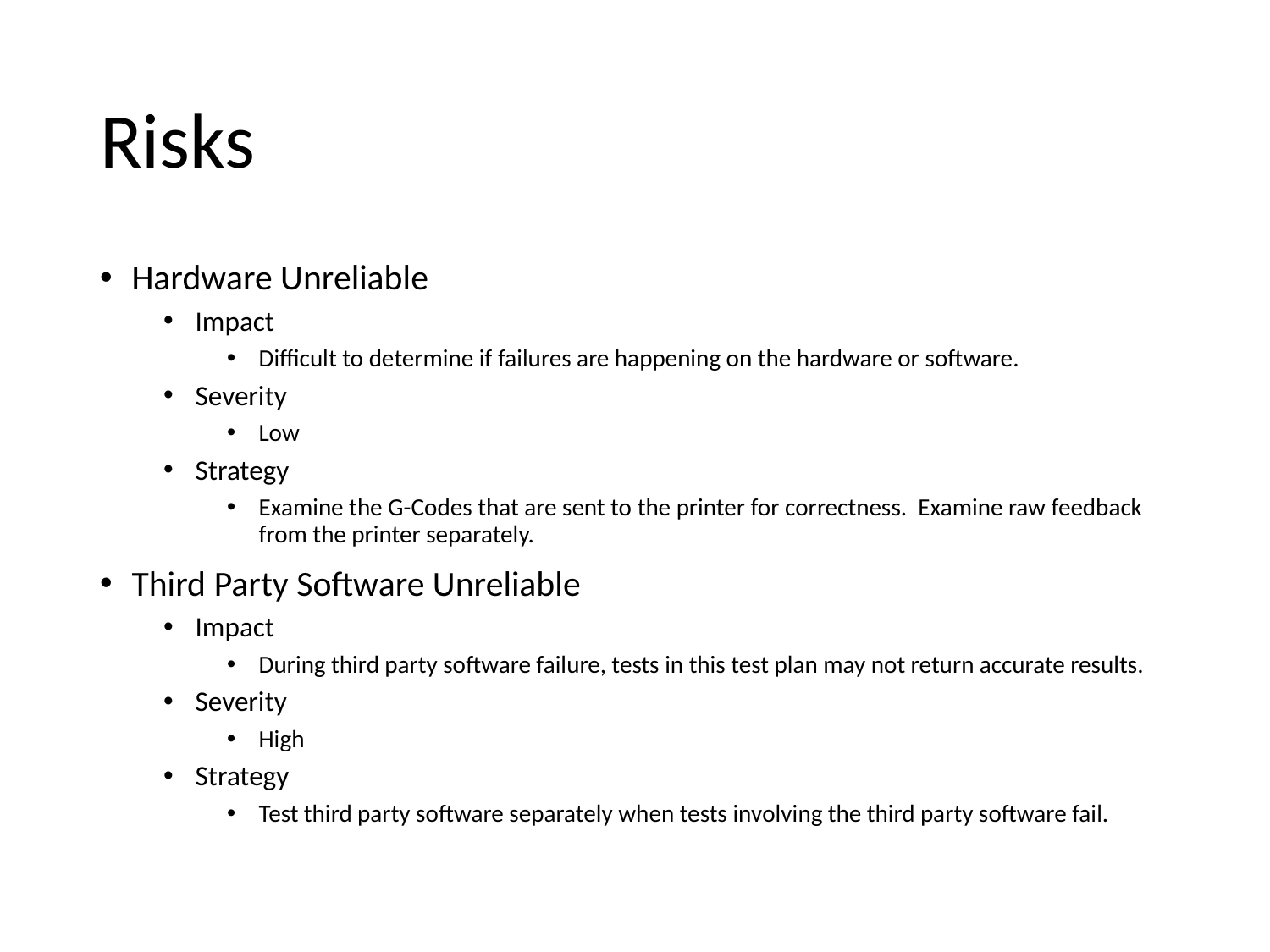

# Risks
Hardware Unreliable
Impact
Difficult to determine if failures are happening on the hardware or software.
Severity
Low
Strategy
Examine the G-Codes that are sent to the printer for correctness.  Examine raw feedback from the printer separately.
Third Party Software Unreliable
Impact
During third party software failure, tests in this test plan may not return accurate results.
Severity
High
Strategy
Test third party software separately when tests involving the third party software fail.